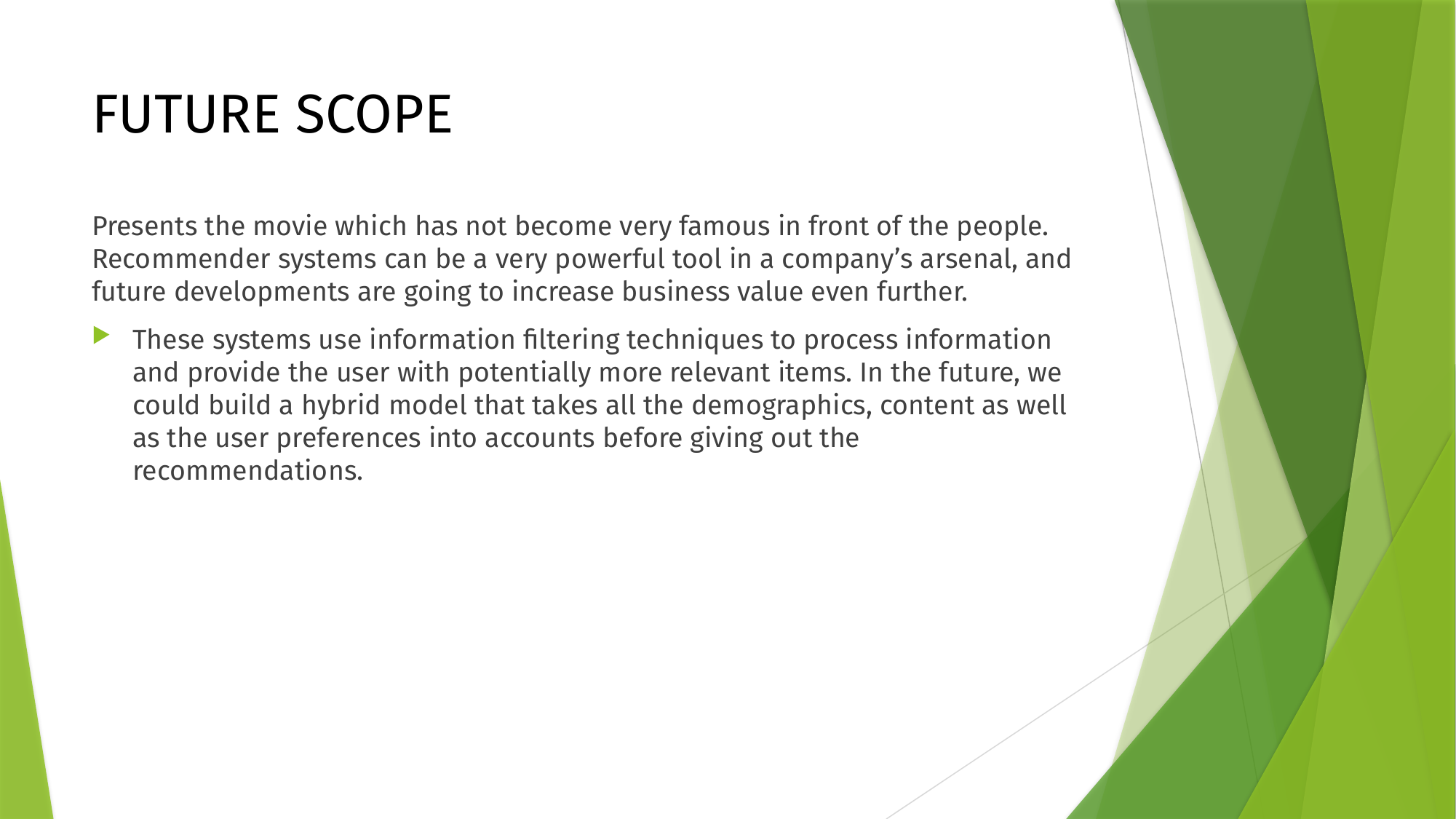

# FUTURE SCOPE
Presents the movie which has not become very famous in front of the people. Recommender systems can be a very powerful tool in a company’s arsenal, and future developments are going to increase business value even further.
These systems use information filtering techniques to process information and provide the user with potentially more relevant items. In the future, we could build a hybrid model that takes all the demographics, content as well as the user preferences into accounts before giving out the recommendations.